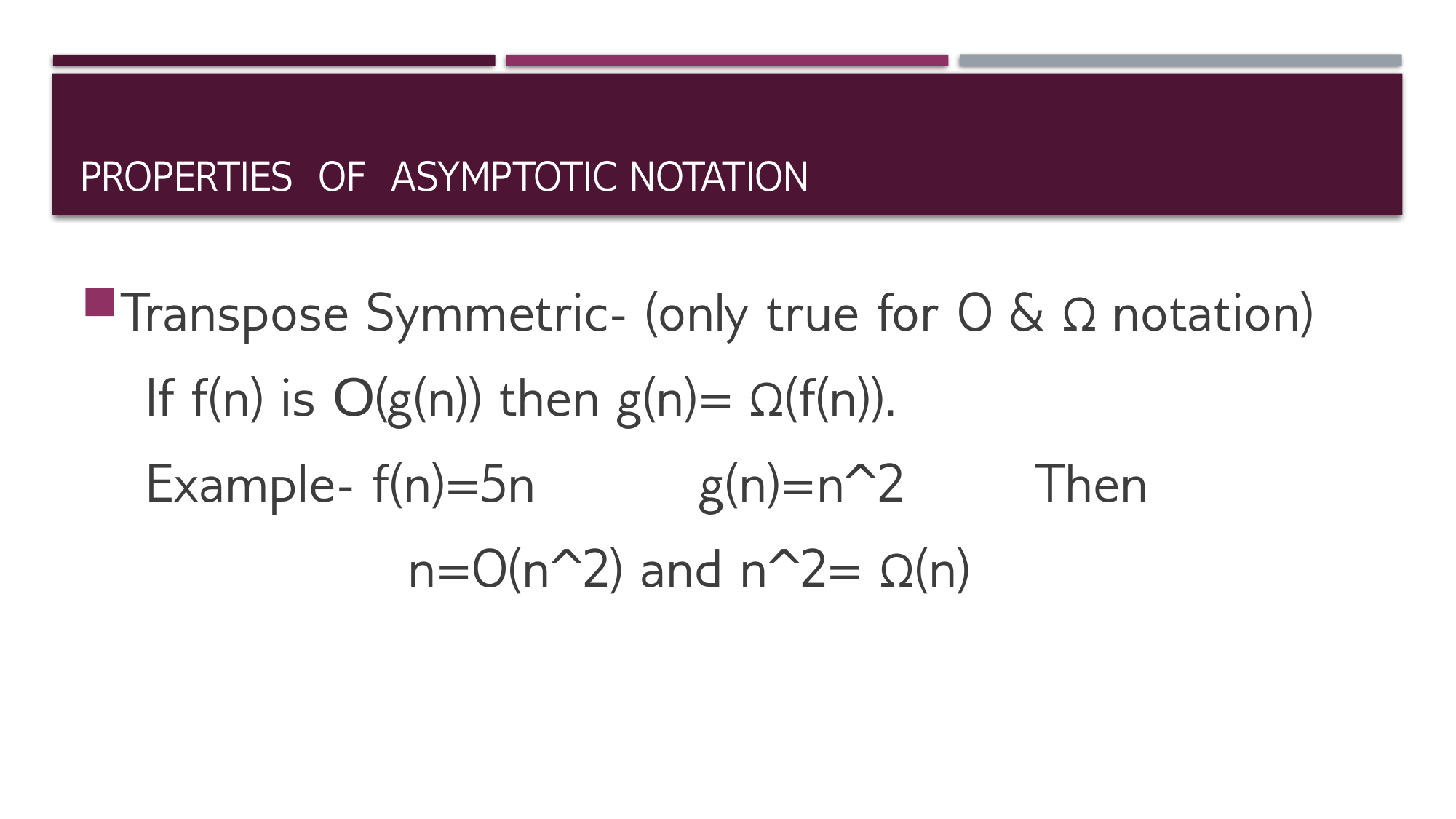

# Properties  of  Asymptotic notation
Transpose Symmetric- (only true for O & Ω notation)
    If f(n) is O(g(n)) then g(n)= Ω(f(n)).
    Example- f(n)=5n          g(n)=n^2        Then
                    n=O(n^2) and n^2= Ω(n)